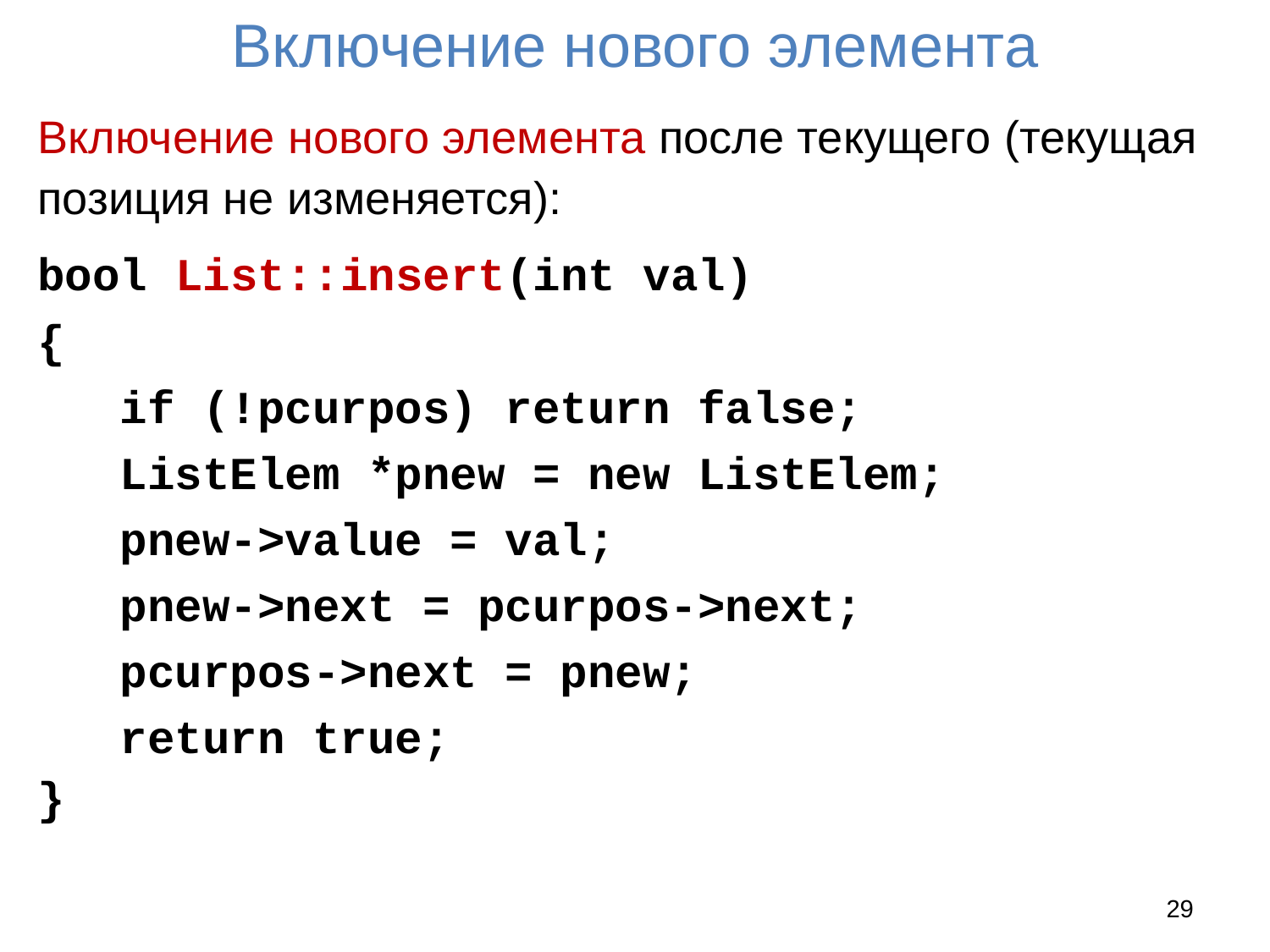

# Включение нового элемента
Включение нового элемента после текущего (текущая позиция не изменяется):
bool List::insert(int val)
{
   if (!pcurpos) return false;
   ListElem *pnew = new ListElem;
   pnew->value = val;
   pnew->next = pcurpos->next;
   pcurpos->next = pnew;
   return true;
}

29